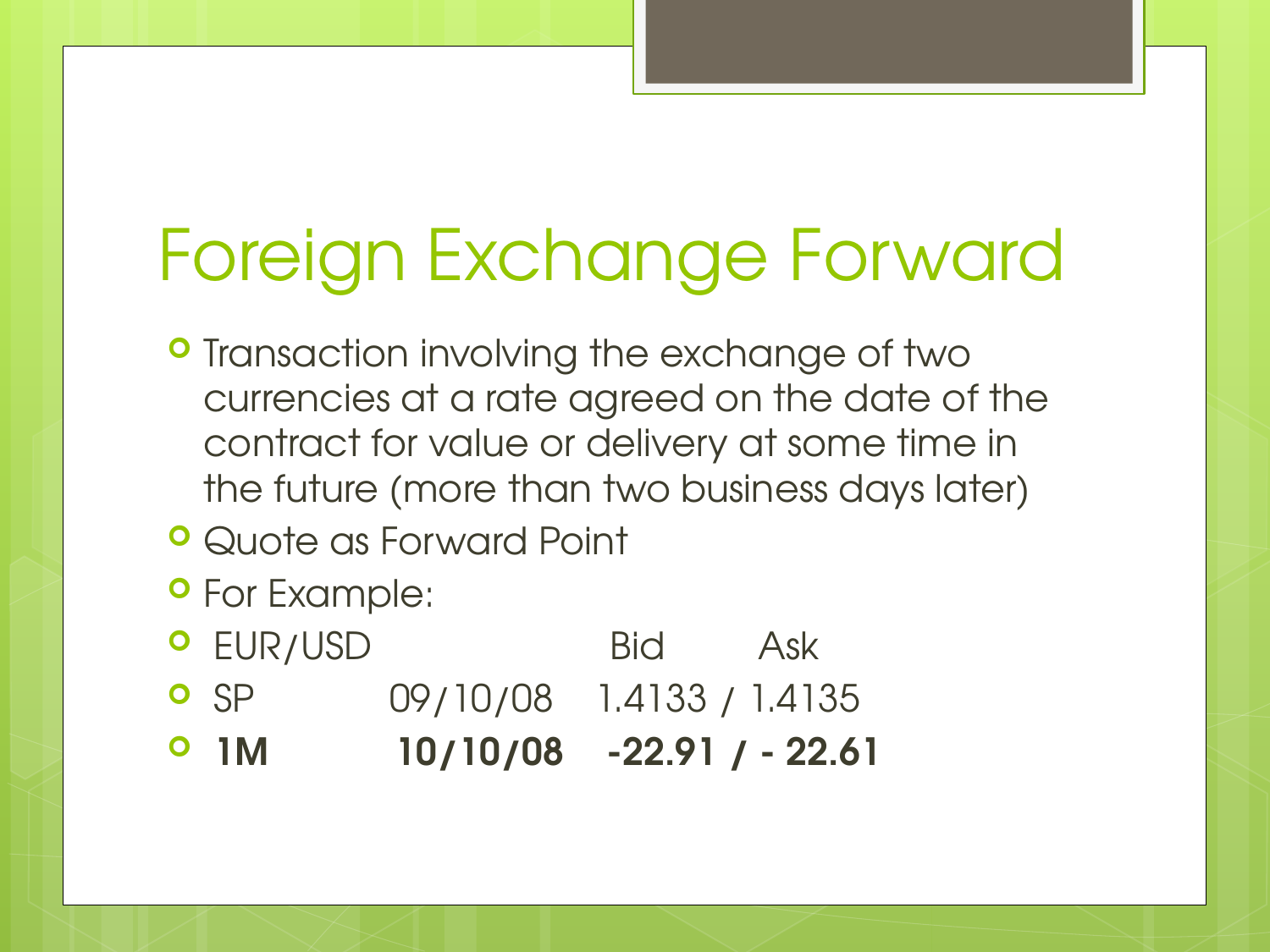

# Foreign Exchange Forward
Transaction involving the exchange of two currencies at a rate agreed on the date of the contract for value or delivery at some time in the future (more than two business days later)
Quote as Forward Point
For Example:
 EUR/USD                       Bid         Ask
 SP             09/10/08    1.4133 / 1.4135
 1M            10/10/08    -22.91 / - 22.61